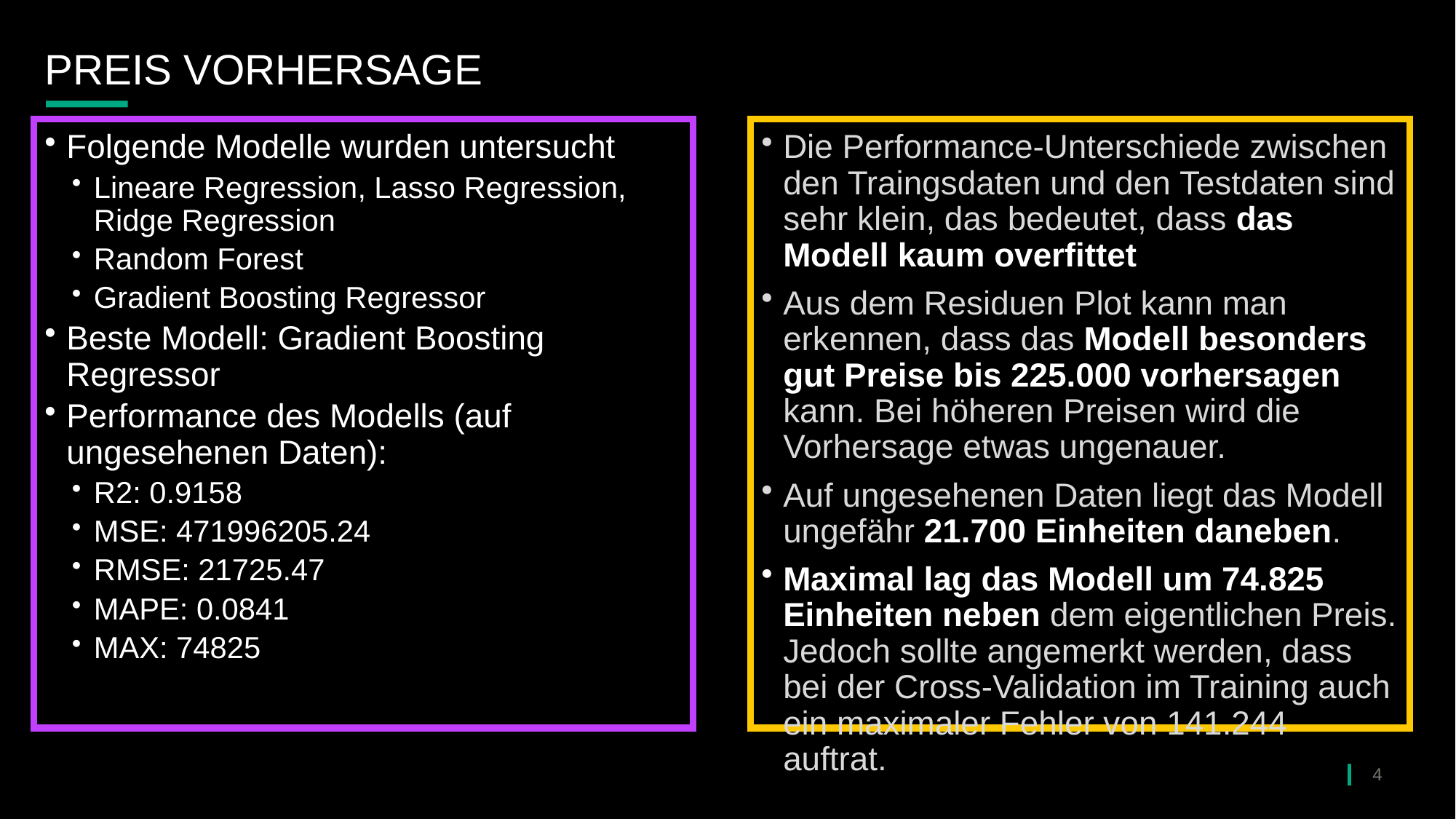

# Preis Vorhersage
Folgende Modelle wurden untersucht
Lineare Regression, Lasso Regression, Ridge Regression
Random Forest
Gradient Boosting Regressor
Beste Modell: Gradient Boosting Regressor
Performance des Modells (auf ungesehenen Daten):
R2: 0.9158
MSE: 471996205.24
RMSE: 21725.47
MAPE: 0.0841
MAX: 74825

Die Performance-Unterschiede zwischen den Traingsdaten und den Testdaten sind sehr klein, das bedeutet, dass das Modell kaum overfittet
Aus dem Residuen Plot kann man erkennen, dass das Modell besonders gut Preise bis 225.000 vorhersagen kann. Bei höheren Preisen wird die Vorhersage etwas ungenauer.
Auf ungesehenen Daten liegt das Modell ungefähr 21.700 Einheiten daneben.
Maximal lag das Modell um 74.825 Einheiten neben dem eigentlichen Preis. Jedoch sollte angemerkt werden, dass bei der Cross-Validation im Training auch ein maximaler Fehler von 141.244 auftrat.
4